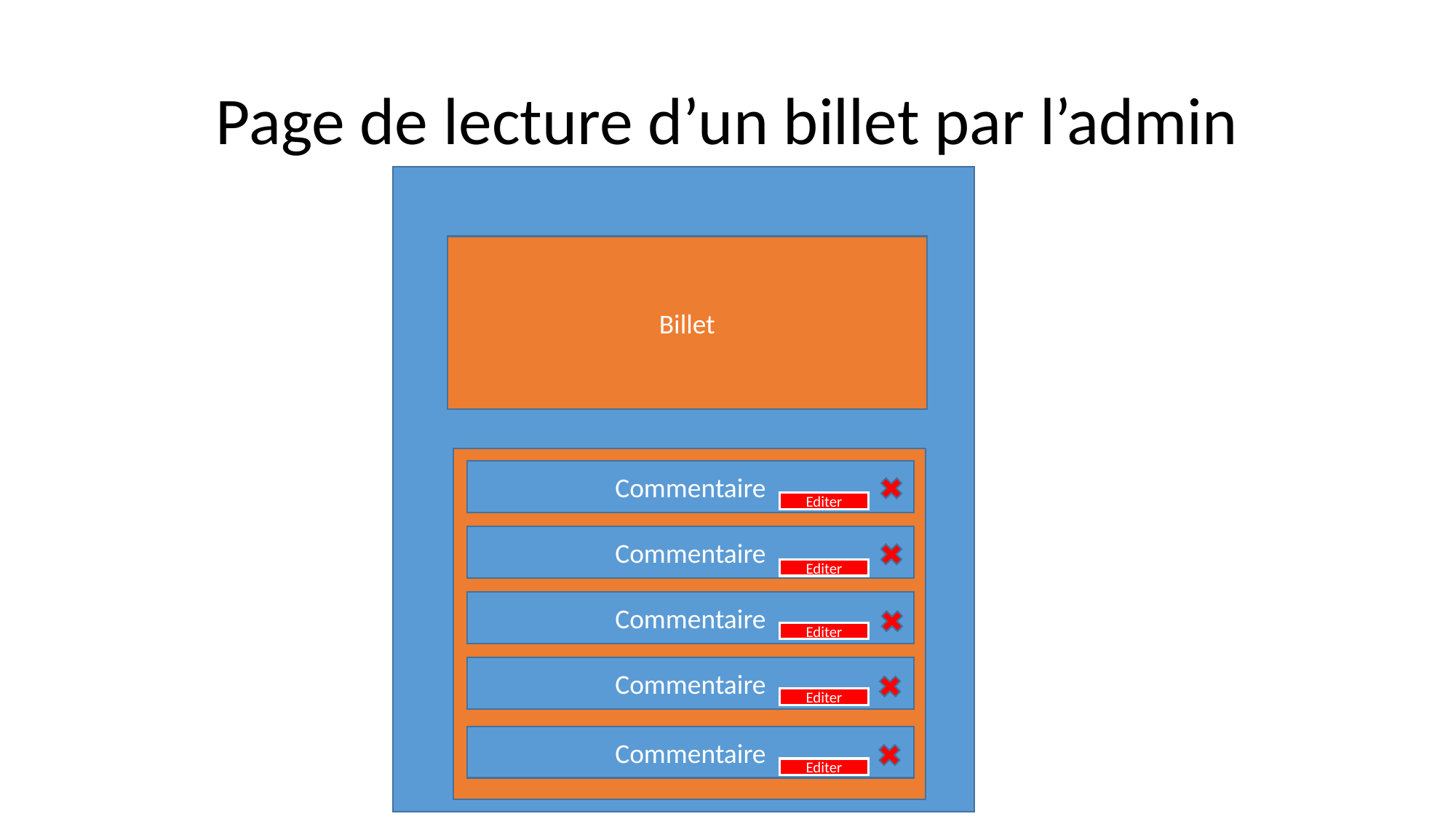

# Page de lecture d’un billet par l’admin

Billet

Commentaire

Editer
Commentaire

Editer
Commentaire

Editer
Commentaire

Editer
Commentaire

Editer